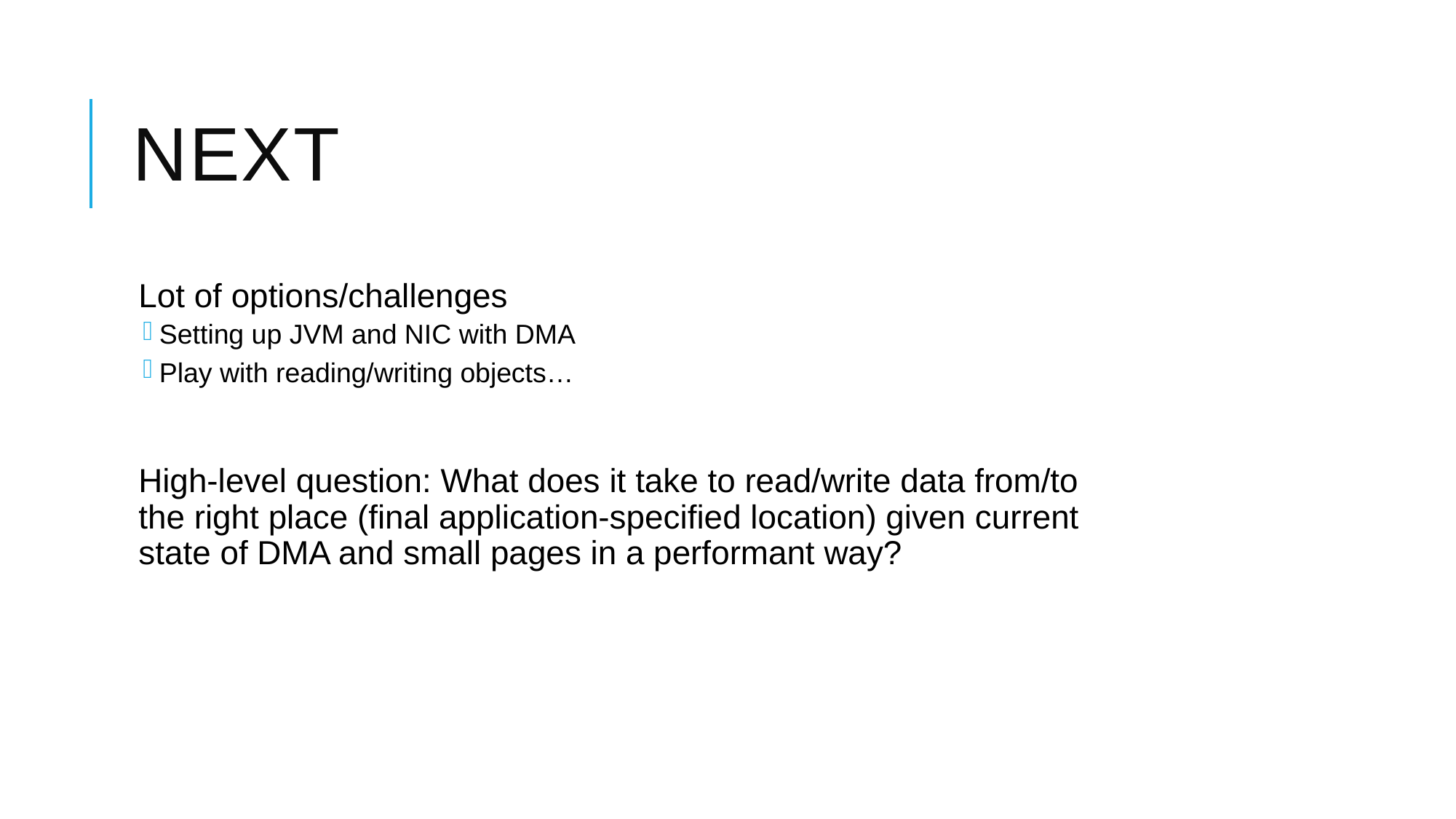

# NEXt
Lot of options/challenges
Setting up JVM and NIC with DMA
Play with reading/writing objects…

High-level question: What does it take to read/write data from/to the right place (final application-specified location) given current state of DMA and small pages in a performant way?